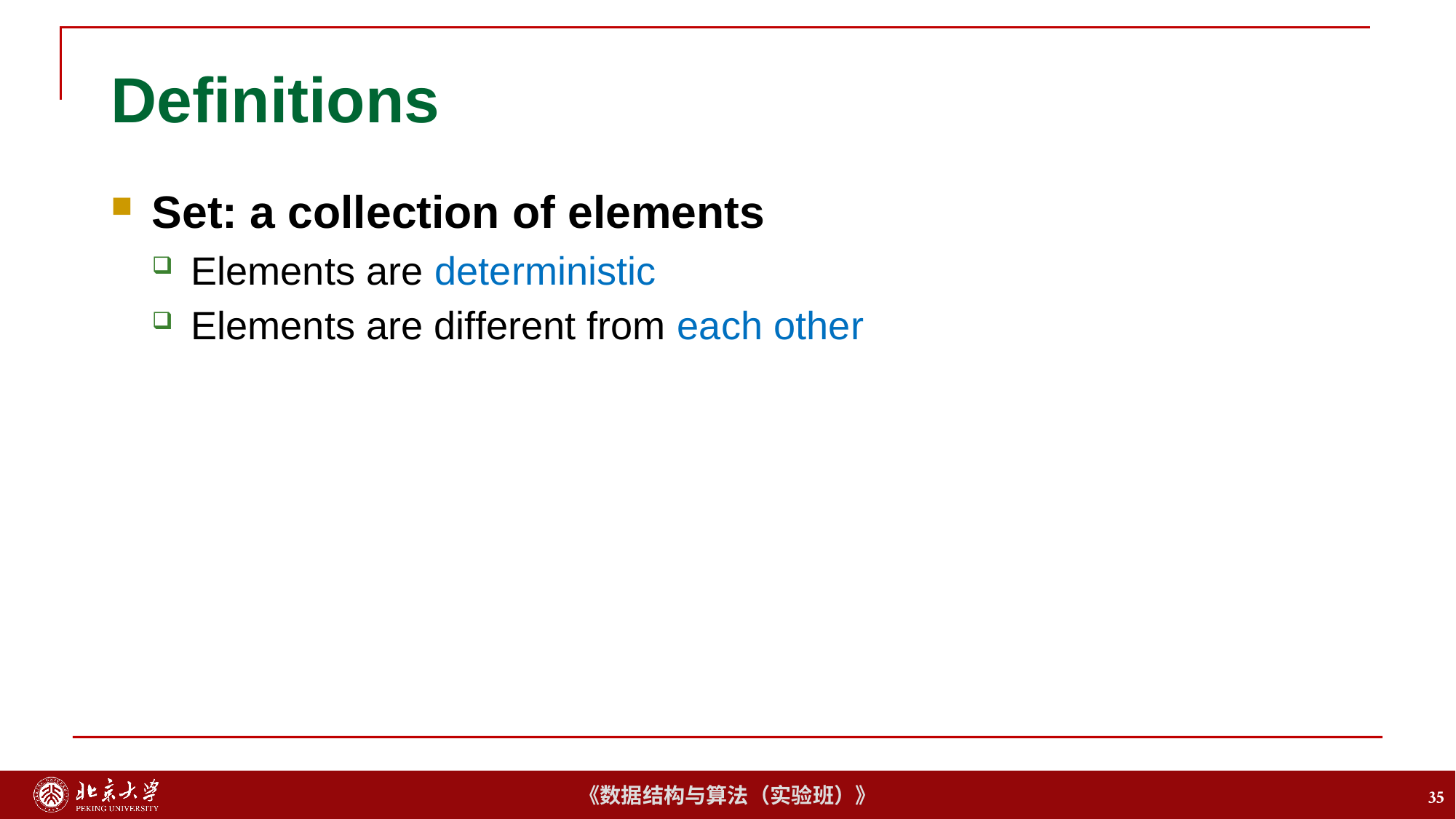

# Definitions
Set: a collection of elements
Elements are deterministic
Elements are different from each other

35